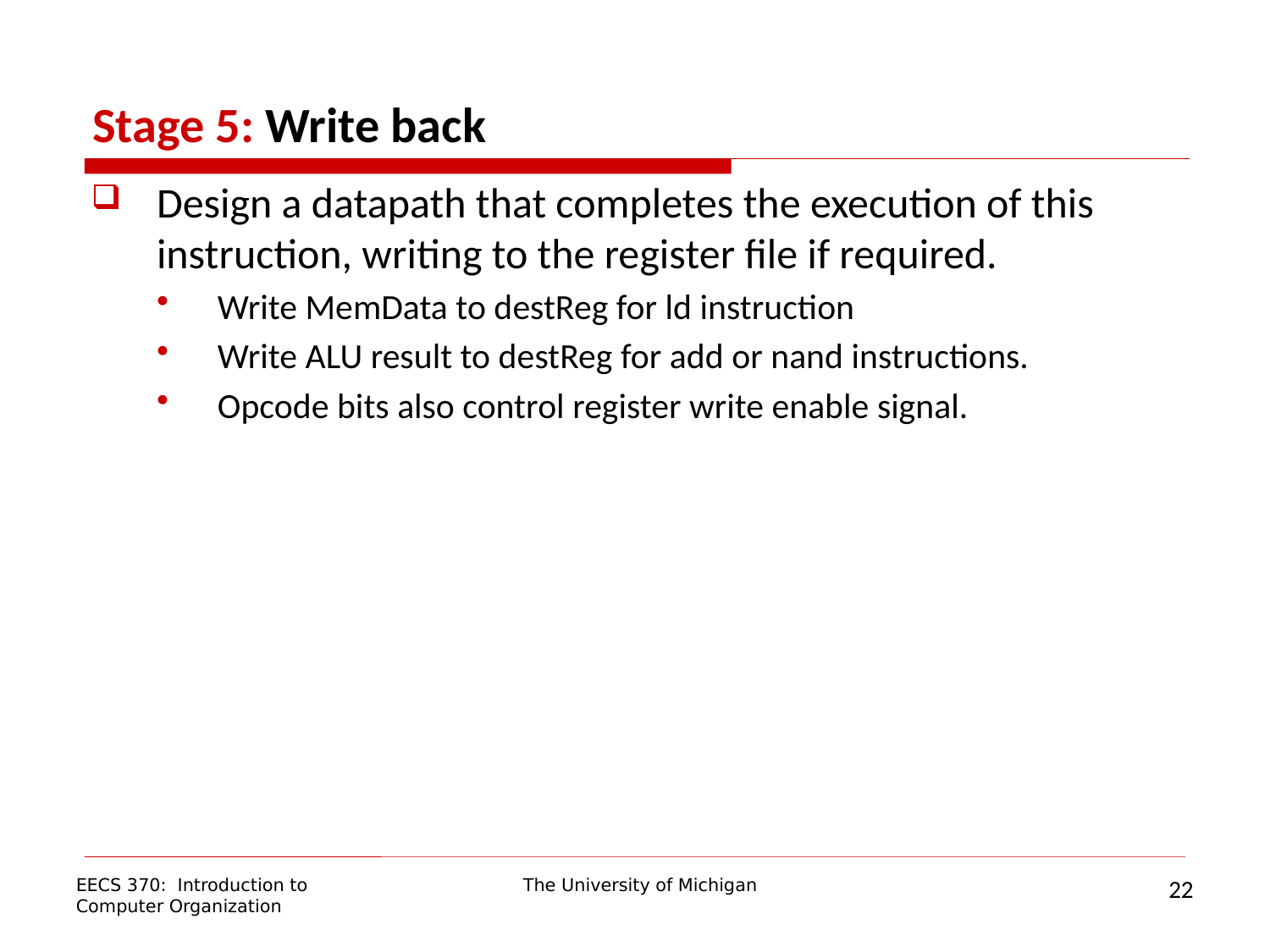

Stage 5: Write back
Design a datapath that completes the execution of this instruction, writing to the register file if required.
Write MemData to destReg for ld instruction
Write ALU result to destReg for add or nand instructions.
Opcode bits also control register write enable signal.
22